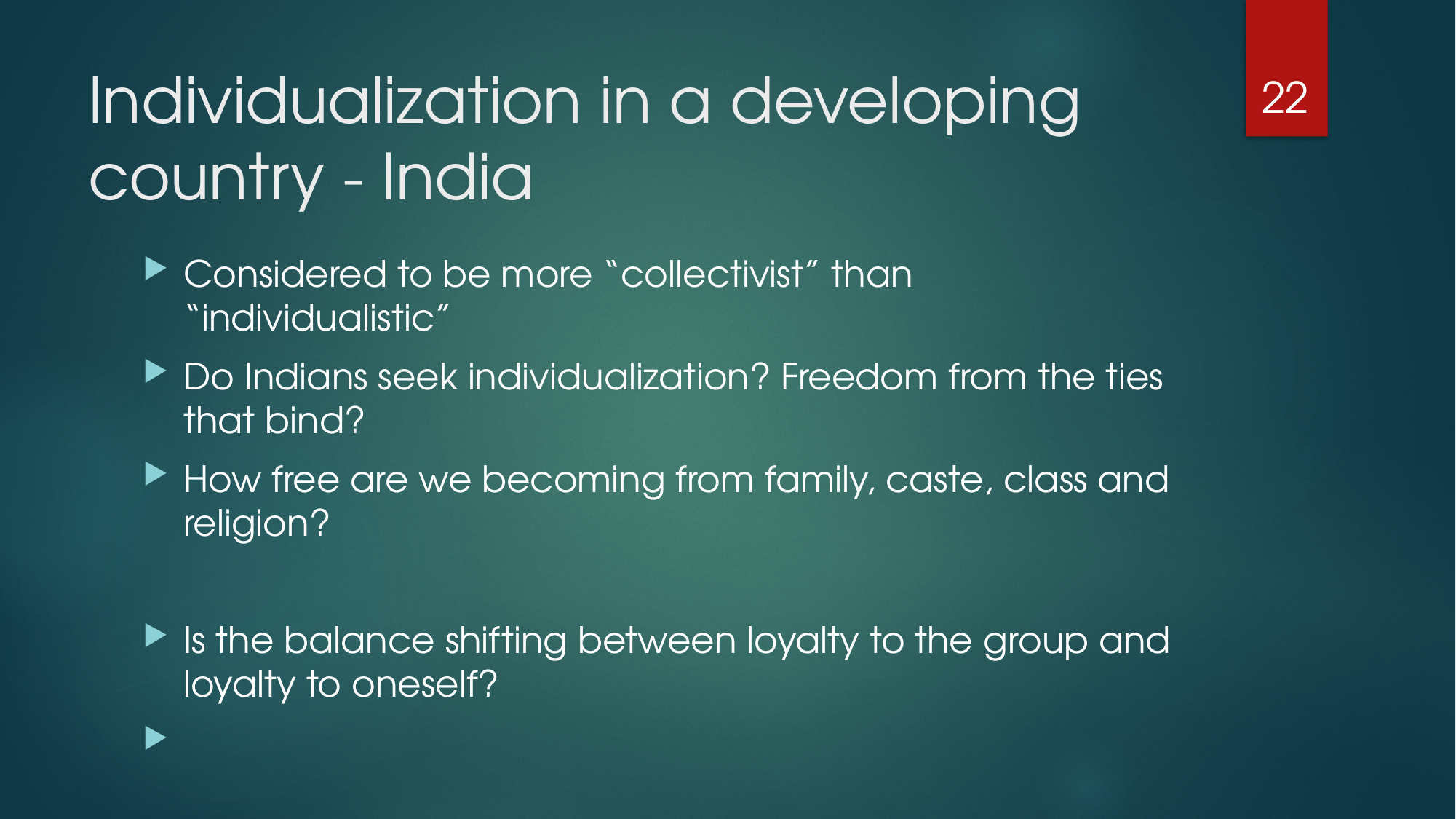

22
# Individualization in a developing country - India
Considered to be more “collectivist” than “individualistic”
Do Indians seek individualization? Freedom from the ties that bind?
How free are we becoming from family, caste, class and religion?

Is the balance shifting between loyalty to the group and loyalty to oneself?